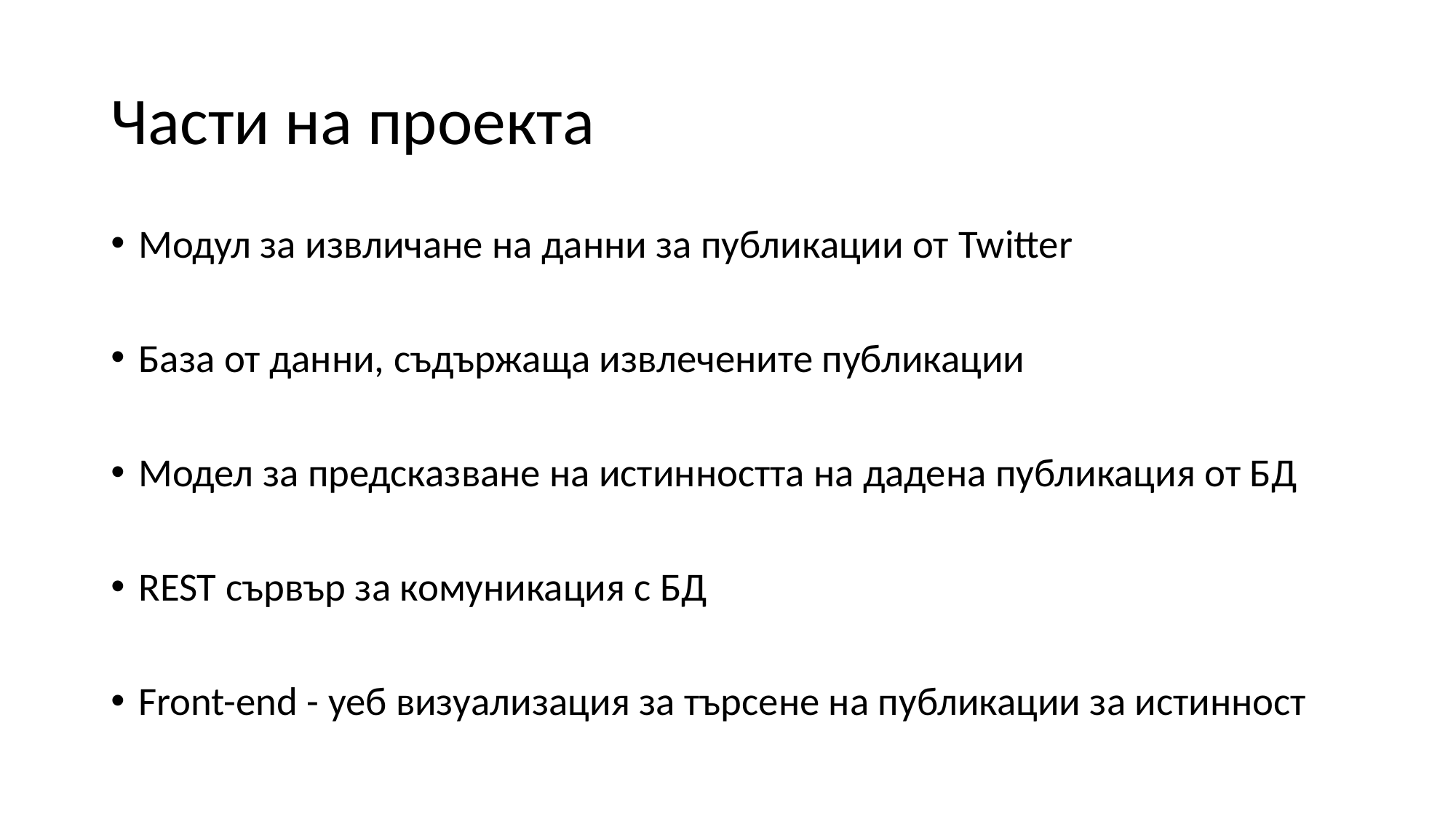

# Части на проекта
Модул за извличане на данни за публикации от Twitter

База от данни, съдържаща извлечените публикации

Модел за предсказване на истинността на дадена публикация от БД

REST сървър за комуникация с БД

Front-end - уеб визуализация за търсене на публикации за истинност